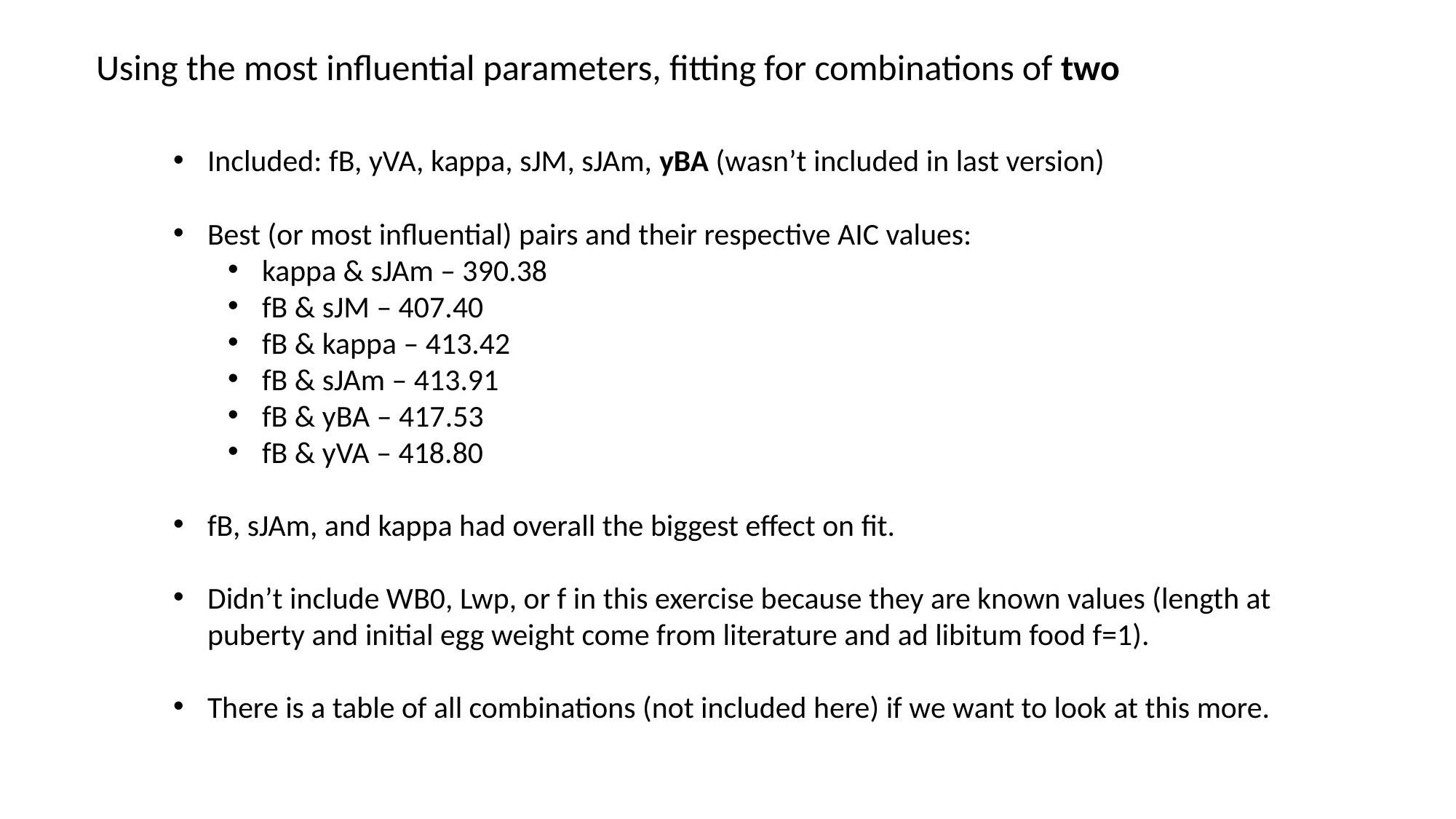

Using the most influential parameters, fitting for combinations of two
Included: fB, yVA, kappa, sJM, sJAm, yBA (wasn’t included in last version)

Best (or most influential) pairs and their respective AIC values:
kappa & sJAm – 390.38
fB & sJM – 407.40
fB & kappa – 413.42
fB & sJAm – 413.91
fB & yBA – 417.53
fB & yVA – 418.80

fB, sJAm, and kappa had overall the biggest effect on fit.

Didn’t include WB0, Lwp, or f in this exercise because they are known values (length at puberty and initial egg weight come from literature and ad libitum food f=1).

There is a table of all combinations (not included here) if we want to look at this more.